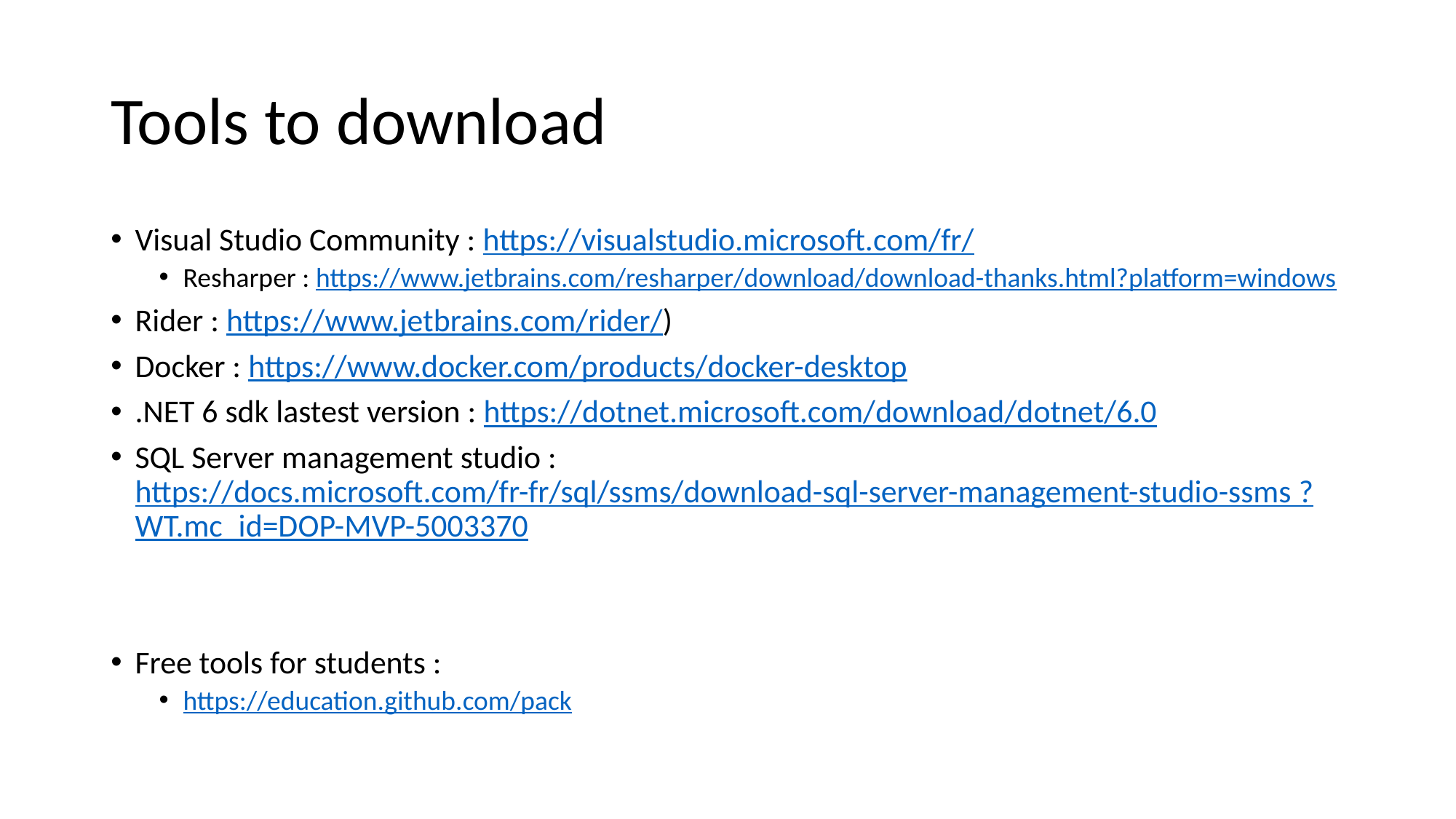

# Tools to download
Visual Studio Community : https://visualstudio.microsoft.com/fr/
Resharper : https://www.jetbrains.com/resharper/download/download-thanks.html?platform=windows
Rider : https://www.jetbrains.com/rider/)
Docker : https://www.docker.com/products/docker-desktop
.NET 6 sdk lastest version : https://dotnet.microsoft.com/download/dotnet/6.0
SQL Server management studio : https://docs.microsoft.com/fr-fr/sql/ssms/download-sql-server-management-studio-ssms ?WT.mc_id=DOP-MVP-5003370

Free tools for students :
https://education.github.com/pack